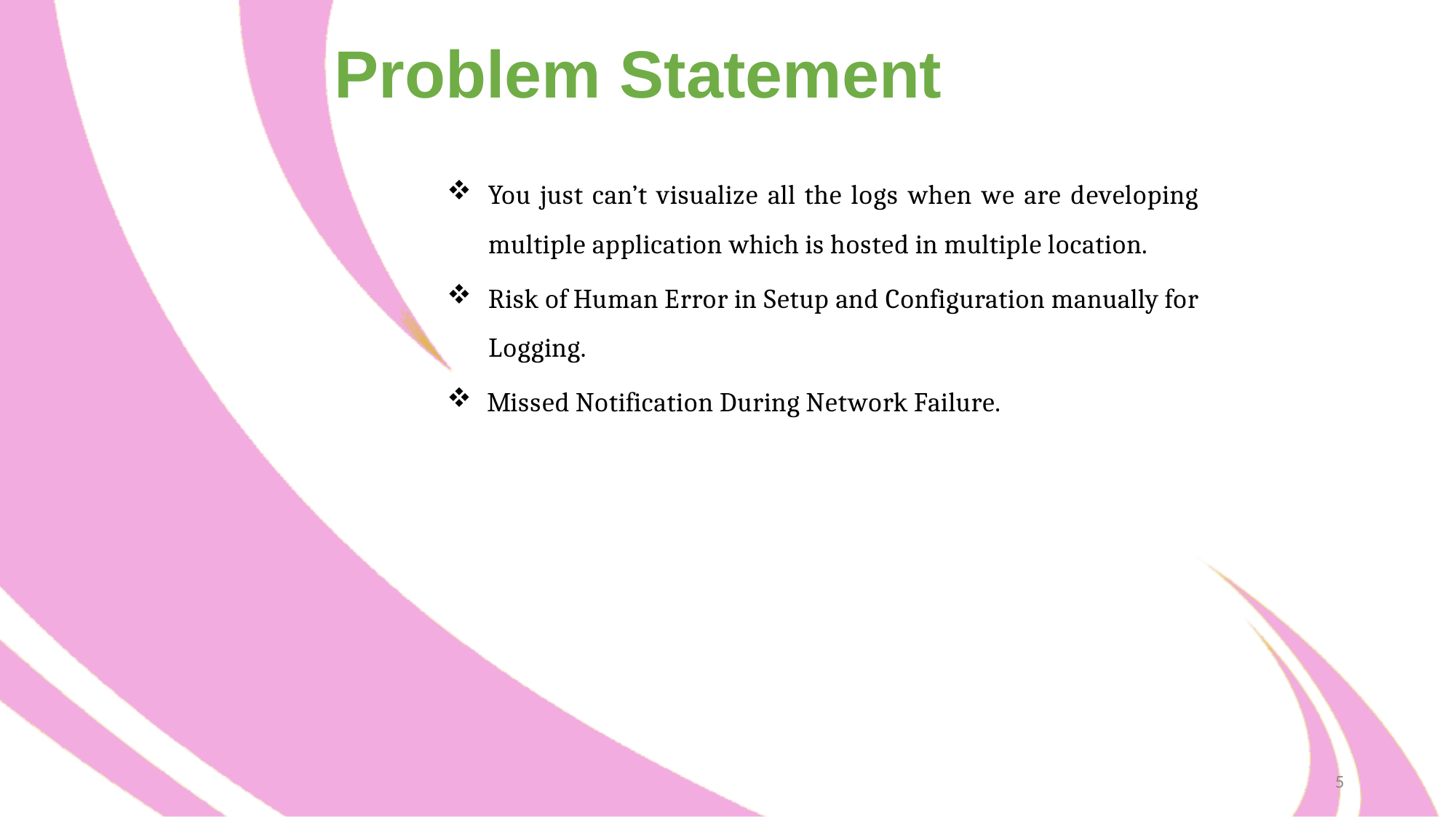

Problem Statement

You just can’t visualize all the logs when we are developing multiple application which is hosted in multiple location.
Risk of Human Error in Setup and Configuration manually for Logging.
Missed Notification During Network Failure.
5